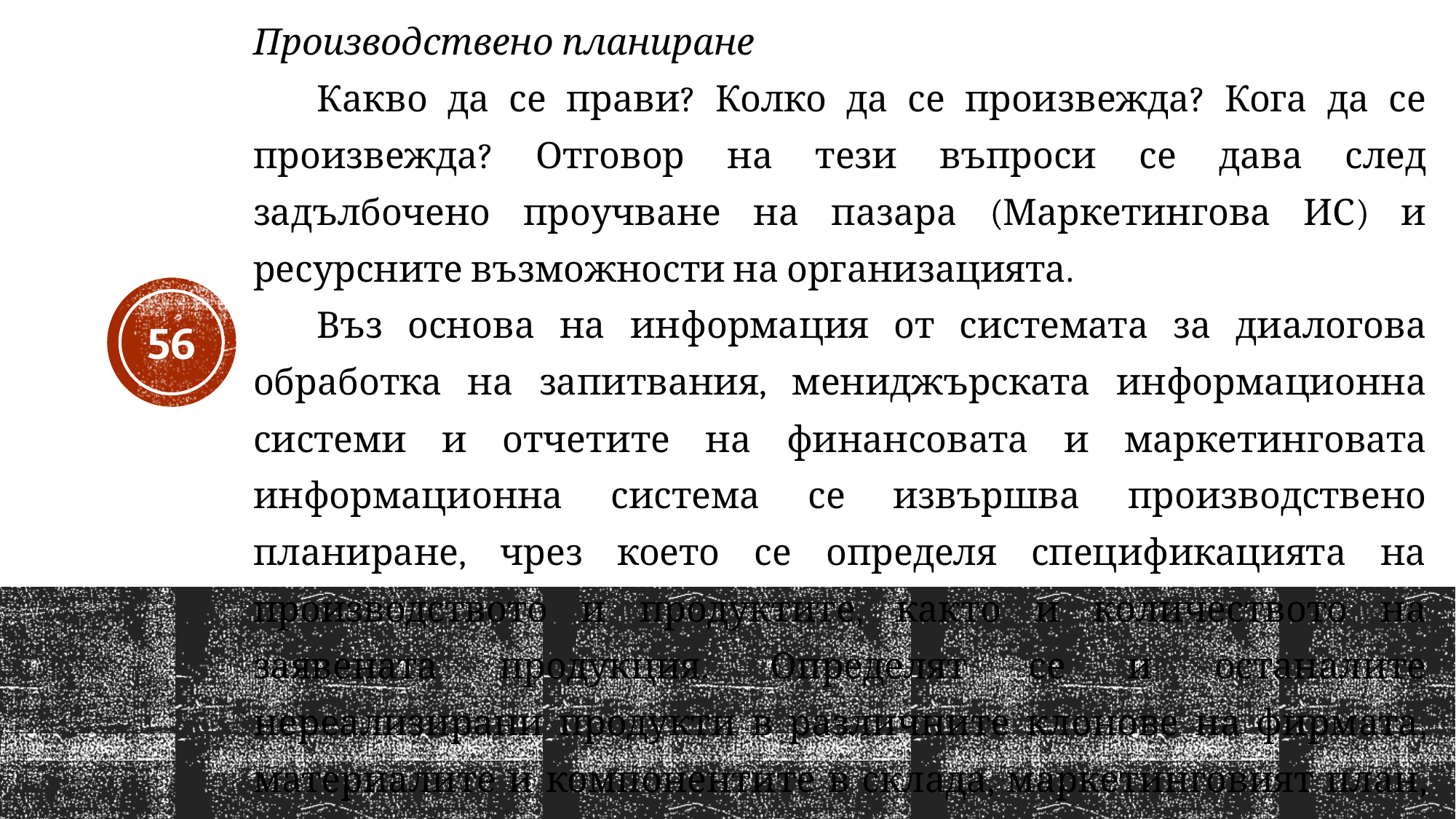

Производствено планиране
Какво да се прави? Колко да се произвежда? Кога да се произвежда? Отговор на тези въпроси се дава след задълбочено проучване на пазара (Маркетингова ИС) и ресурсните възможности на организацията.
Въз основа на информация от системата за диалогова обработка на запитвания, мениджърската информационна системи и отчетите на финансовата и маркетинговата информационна система се извършва производствено планиране, чрез което се определя спецификацията на производството и продуктите, както и количеството на заявената продукция. Определят се и останалите нереализирани продукти в различните клонове на фирмата, материалите и компонентите в склада, маркетинговият план, данни за персонала и оборудването.
56